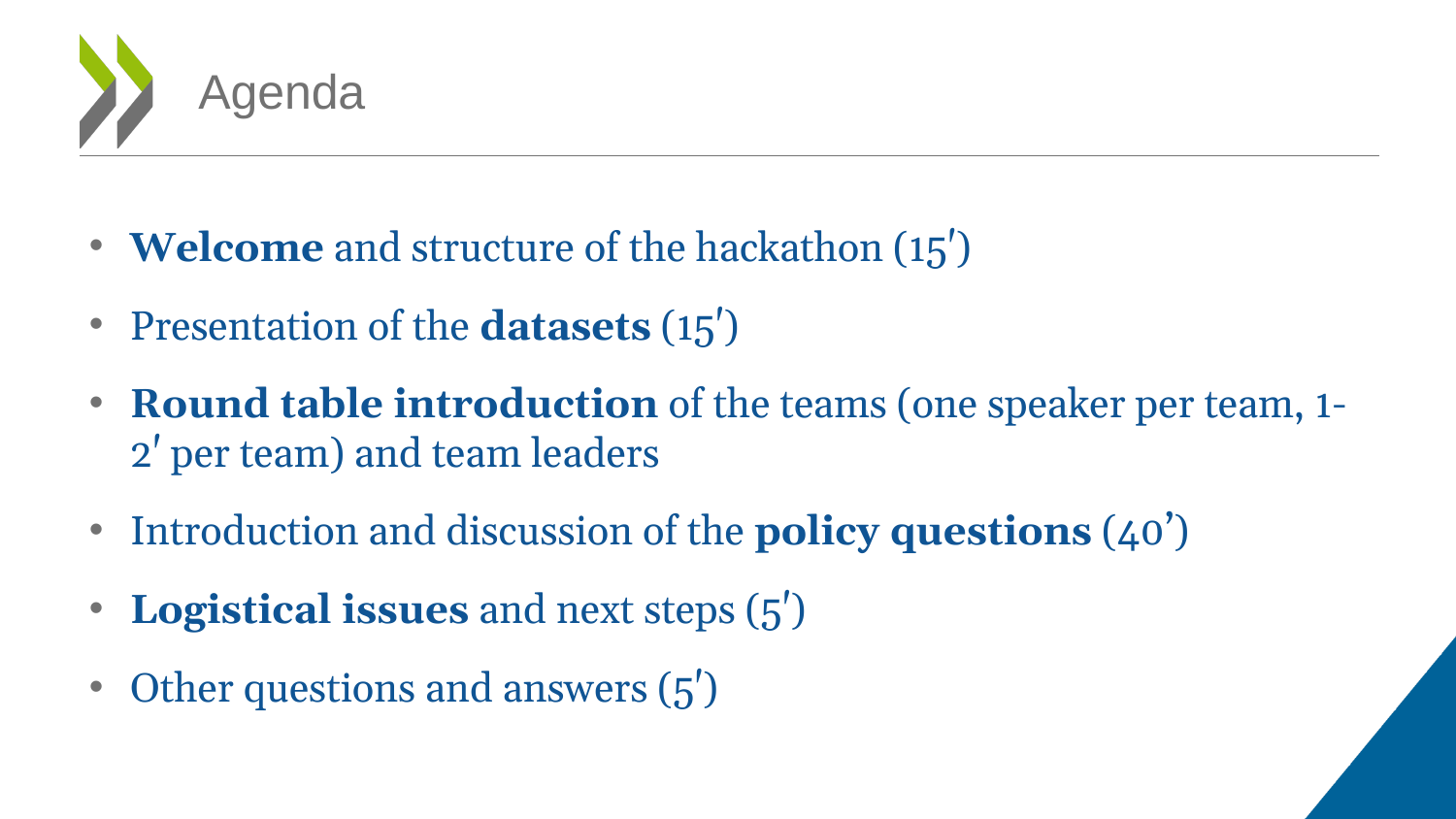

# Agenda
Welcome and structure of the hackathon (15')
Presentation of the datasets (15')
Round table introduction of the teams (one speaker per team, 1-2' per team) and team leaders
Introduction and discussion of the policy questions (40’)
Logistical issues and next steps (5')
Other questions and answers (5')